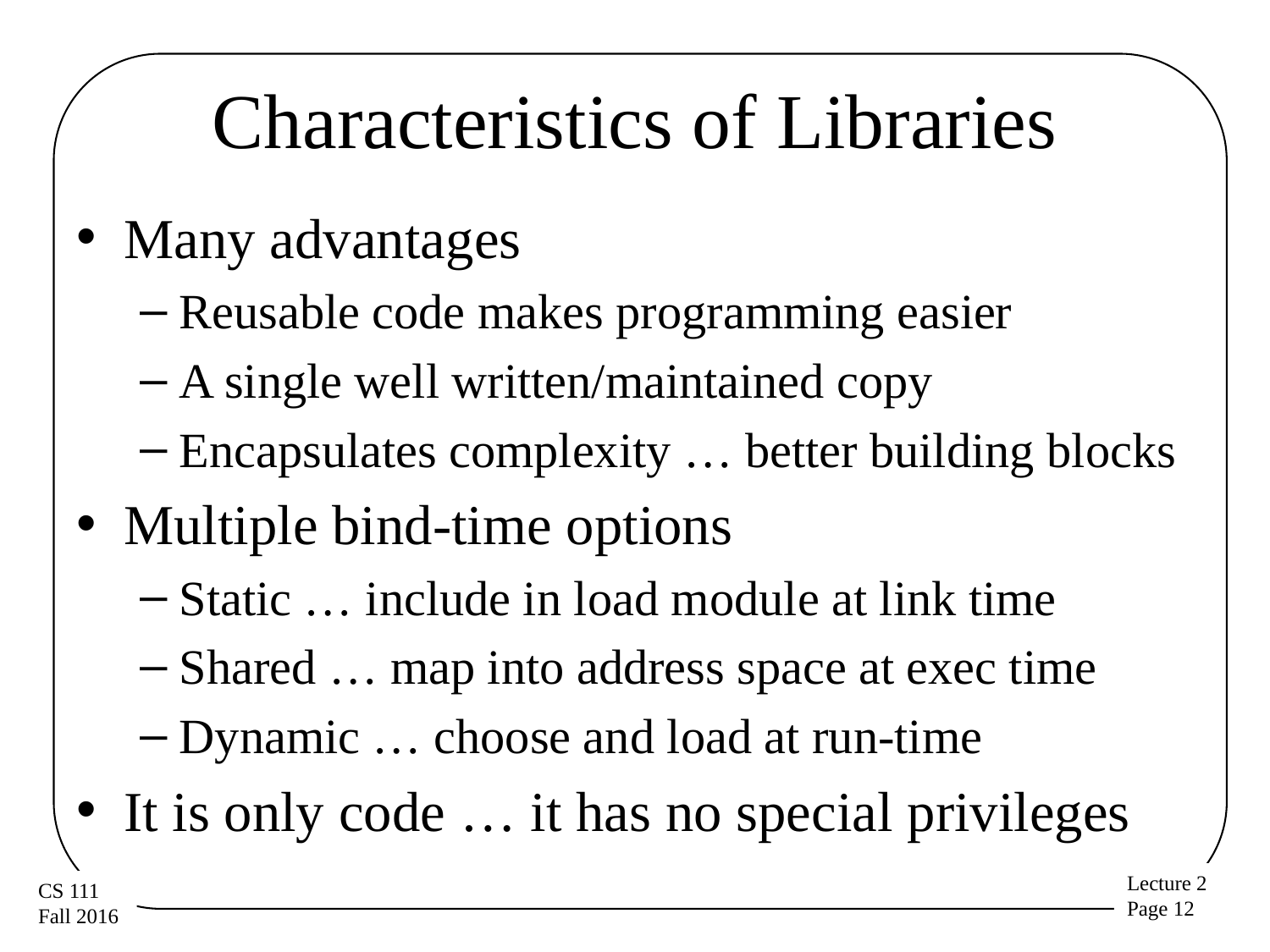

# Characteristics of Libraries
Many advantages
Reusable code makes programming easier
A single well written/maintained copy
Encapsulates complexity … better building blocks
Multiple bind-time options
Static … include in load module at link time
Shared … map into address space at exec time
Dynamic … choose and load at run-time
It is only code … it has no special privileges